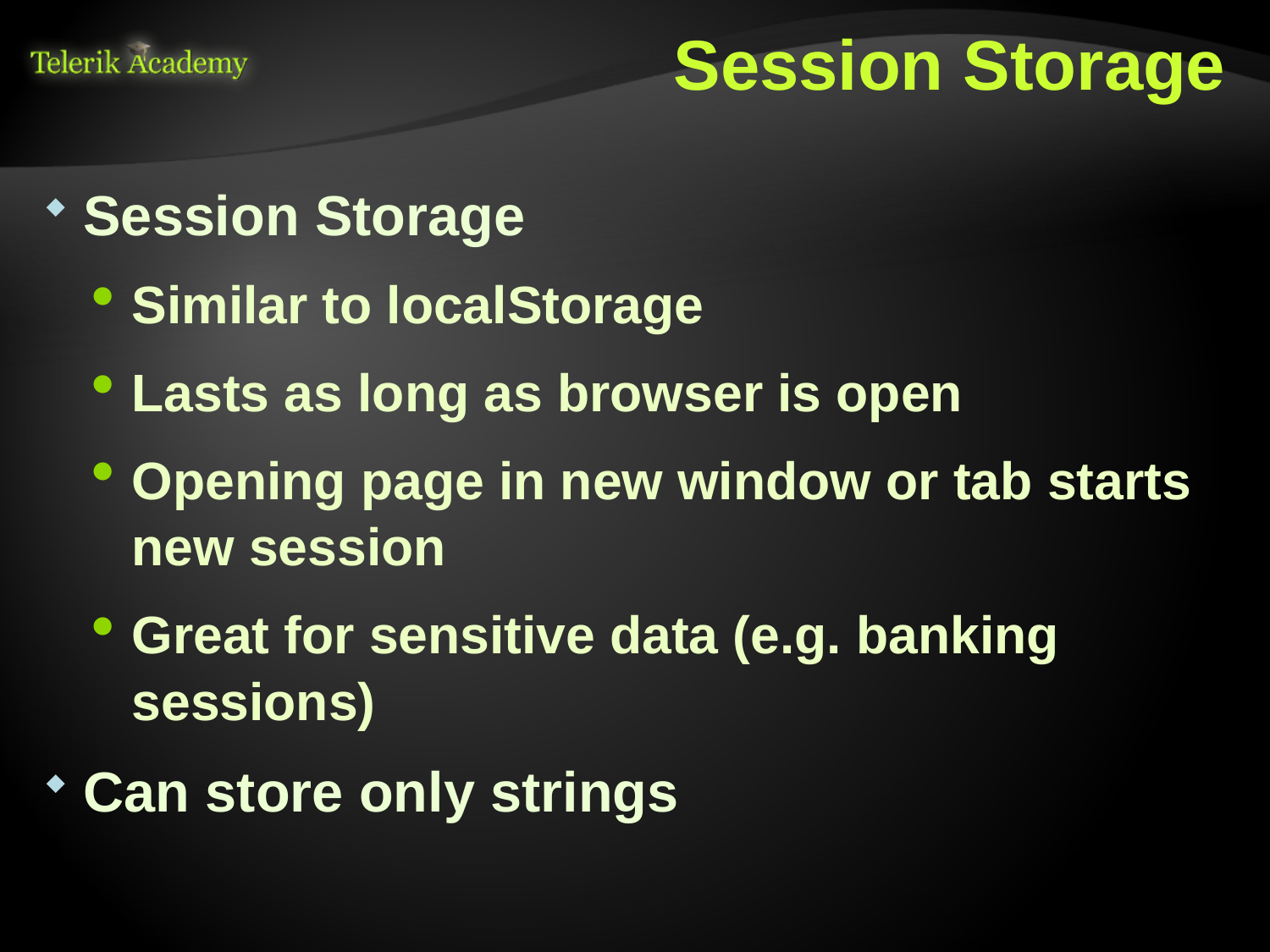

# Session Storage
Session Storage
Similar to localStorage
Lasts as long as browser is open
Opening page in new window or tab starts new session
Great for sensitive data (e.g. banking sessions)
Can store only strings